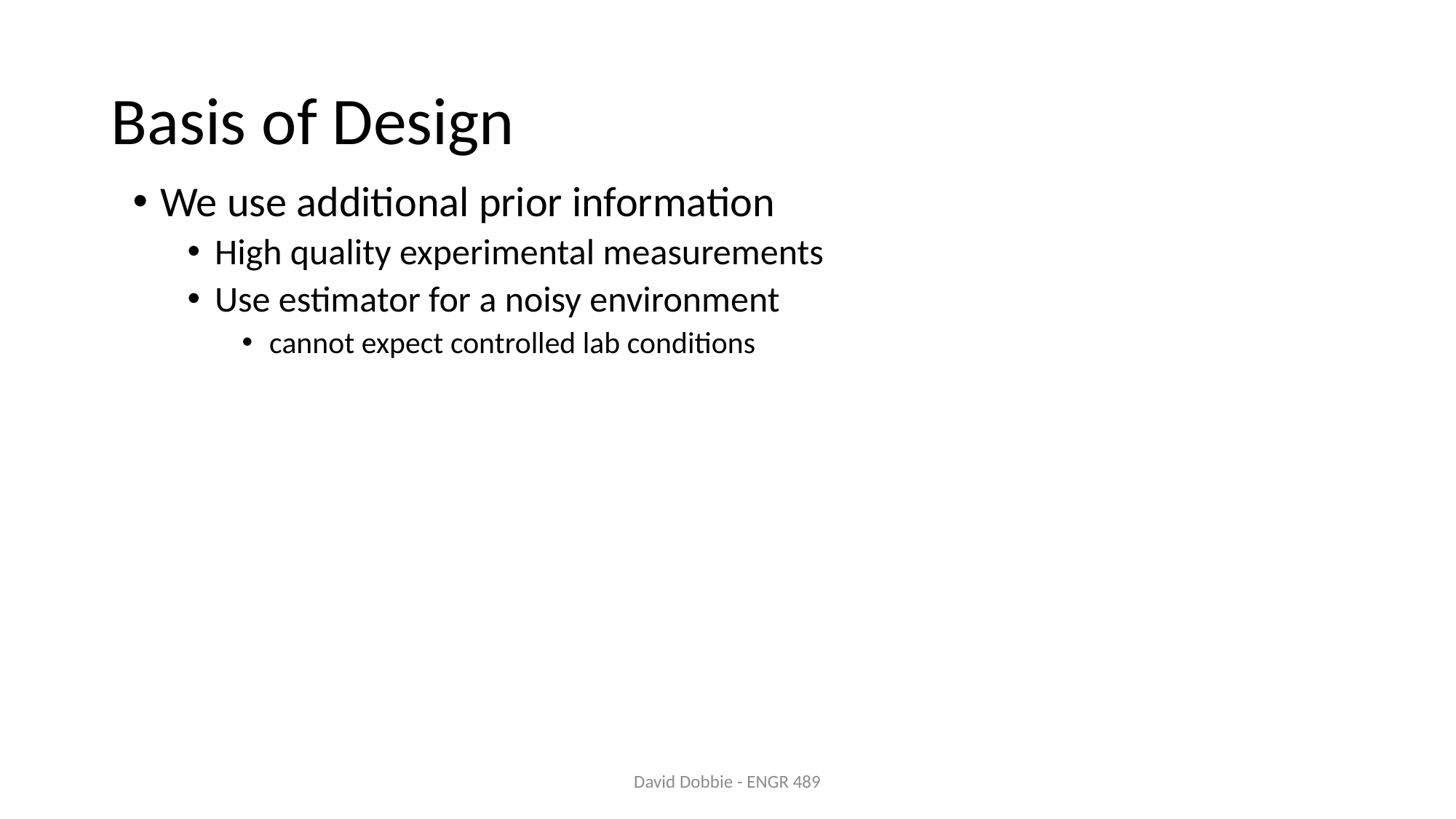

# Basis of Design
We use additional prior information
High quality experimental measurements
Use estimator for a noisy environment
cannot expect controlled lab conditions

David Dobbie - ENGR 489